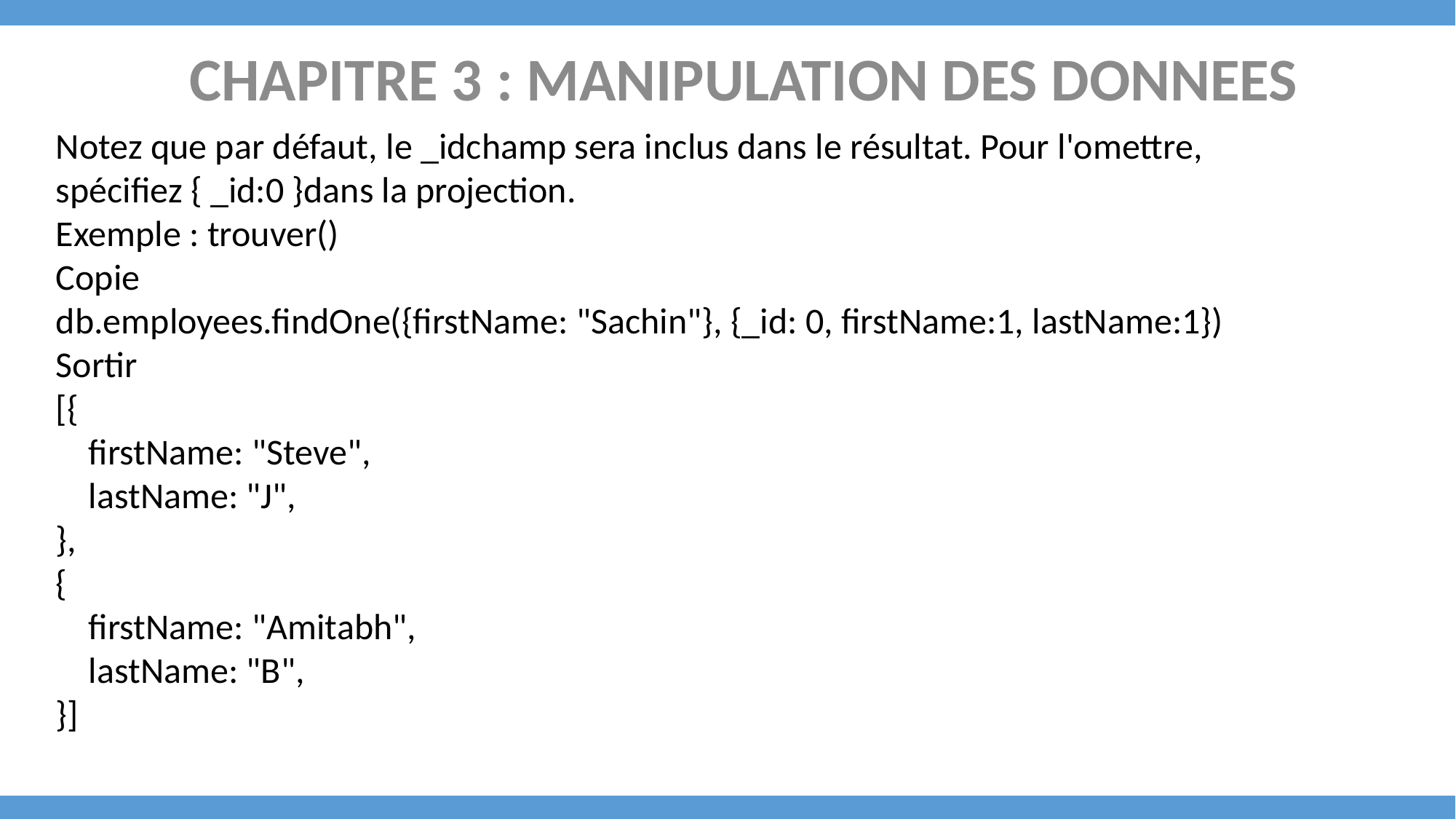

CHAPITRE 3 : MANIPULATION DES DONNEES
Notez que par défaut, le _idchamp sera inclus dans le résultat. Pour l'omettre, spécifiez { _id:0 }dans la projection.
Exemple : trouver()
Copie
db.employees.findOne({firstName: "Sachin"}, {_id: 0, firstName:1, lastName:1})
Sortir
[{
    firstName: "Steve",
    lastName: "J",
},
{
    firstName: "Amitabh",
    lastName: "B",
}]